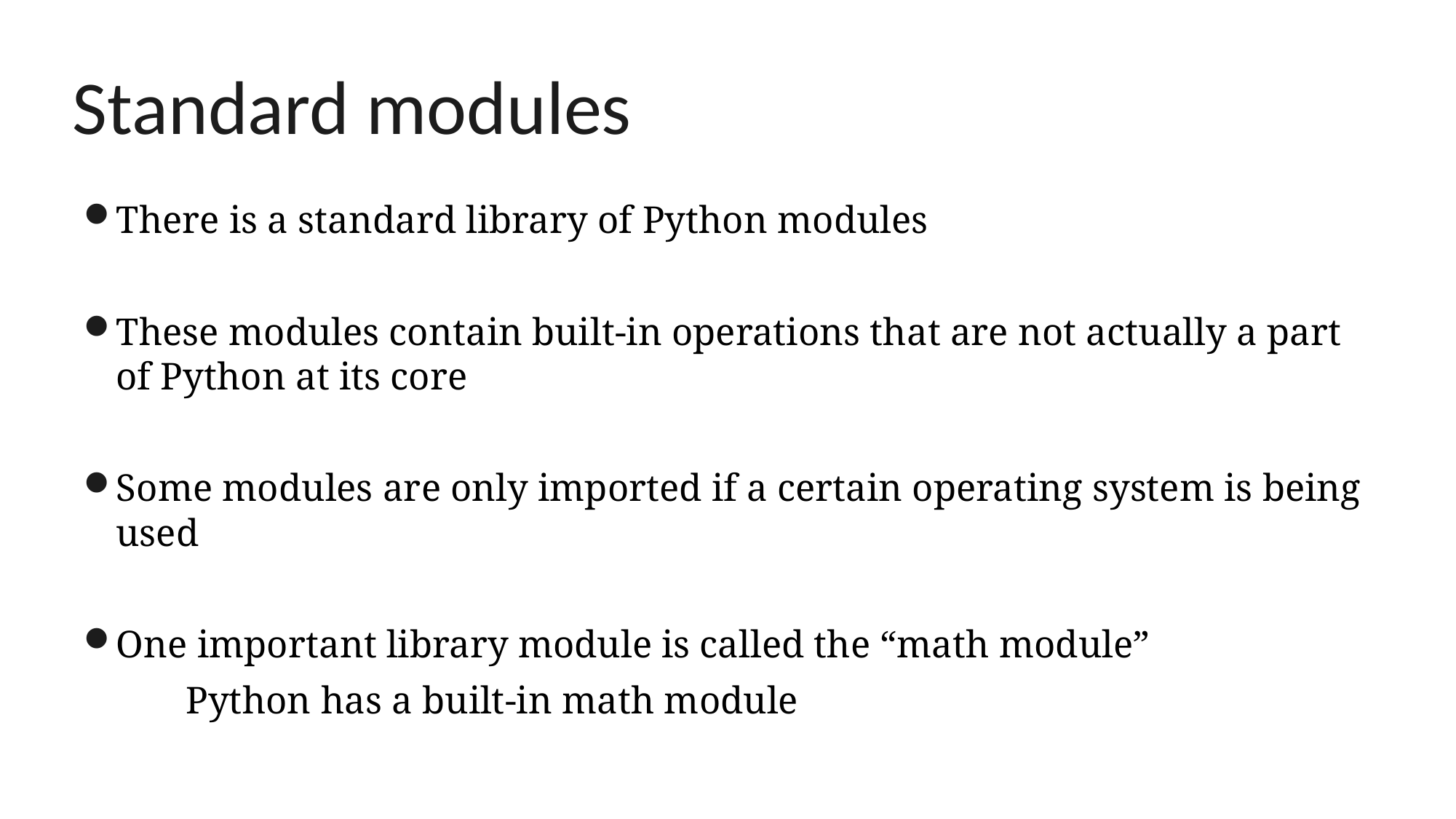

# Standard modules
There is a standard library of Python modules

These modules contain built-in operations that are not actually a part of Python at its core

Some modules are only imported if a certain operating system is being used

One important library module is called the “math module”
	Python has a built-in math module